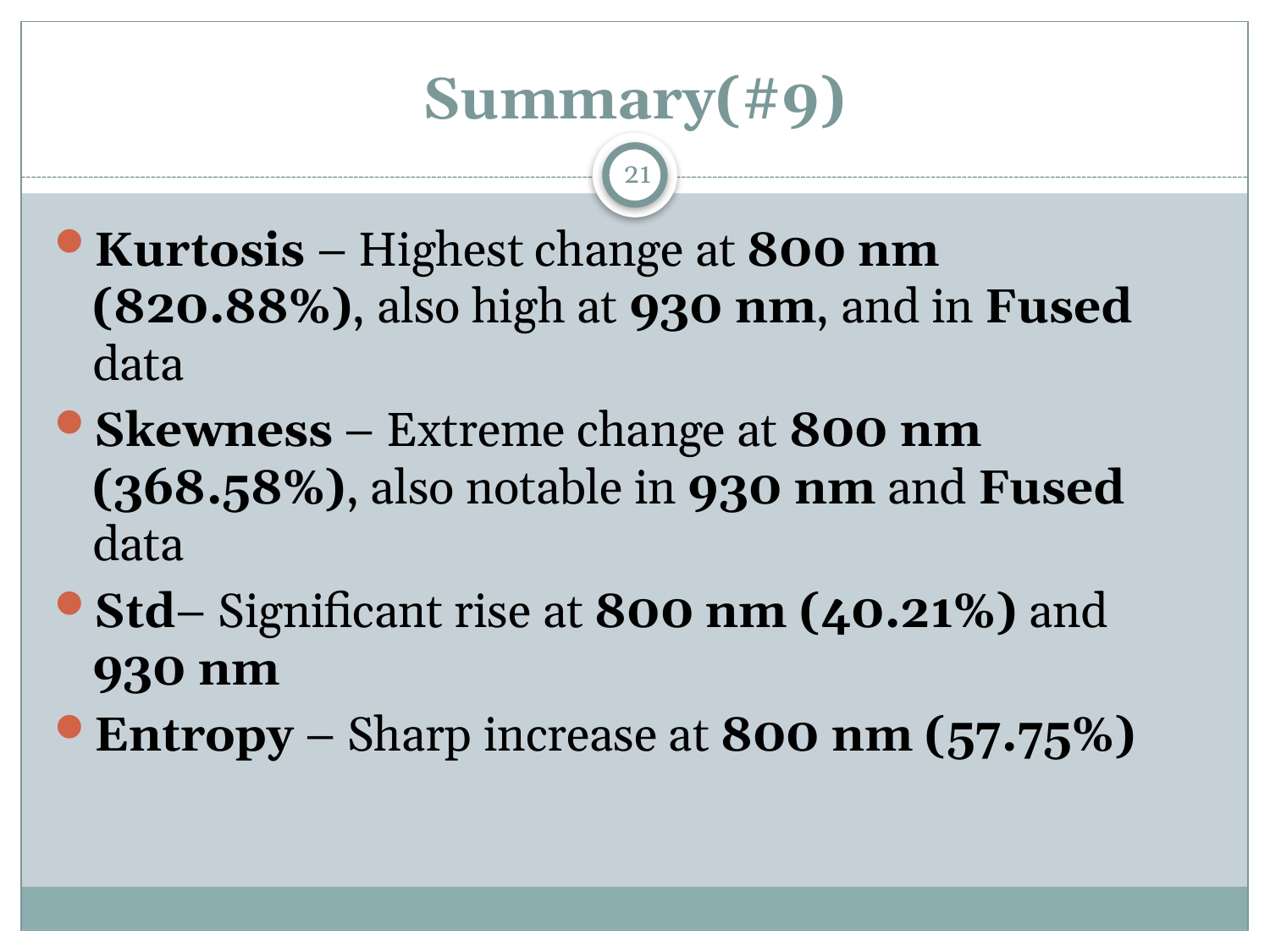

# Summary(#9)
21
Kurtosis – Highest change at 800 nm (820.88%), also high at 930 nm, and in Fused data
Skewness – Extreme change at 800 nm (368.58%), also notable in 930 nm and Fused data
Std– Significant rise at 800 nm (40.21%) and 930 nm
Entropy – Sharp increase at 800 nm (57.75%)